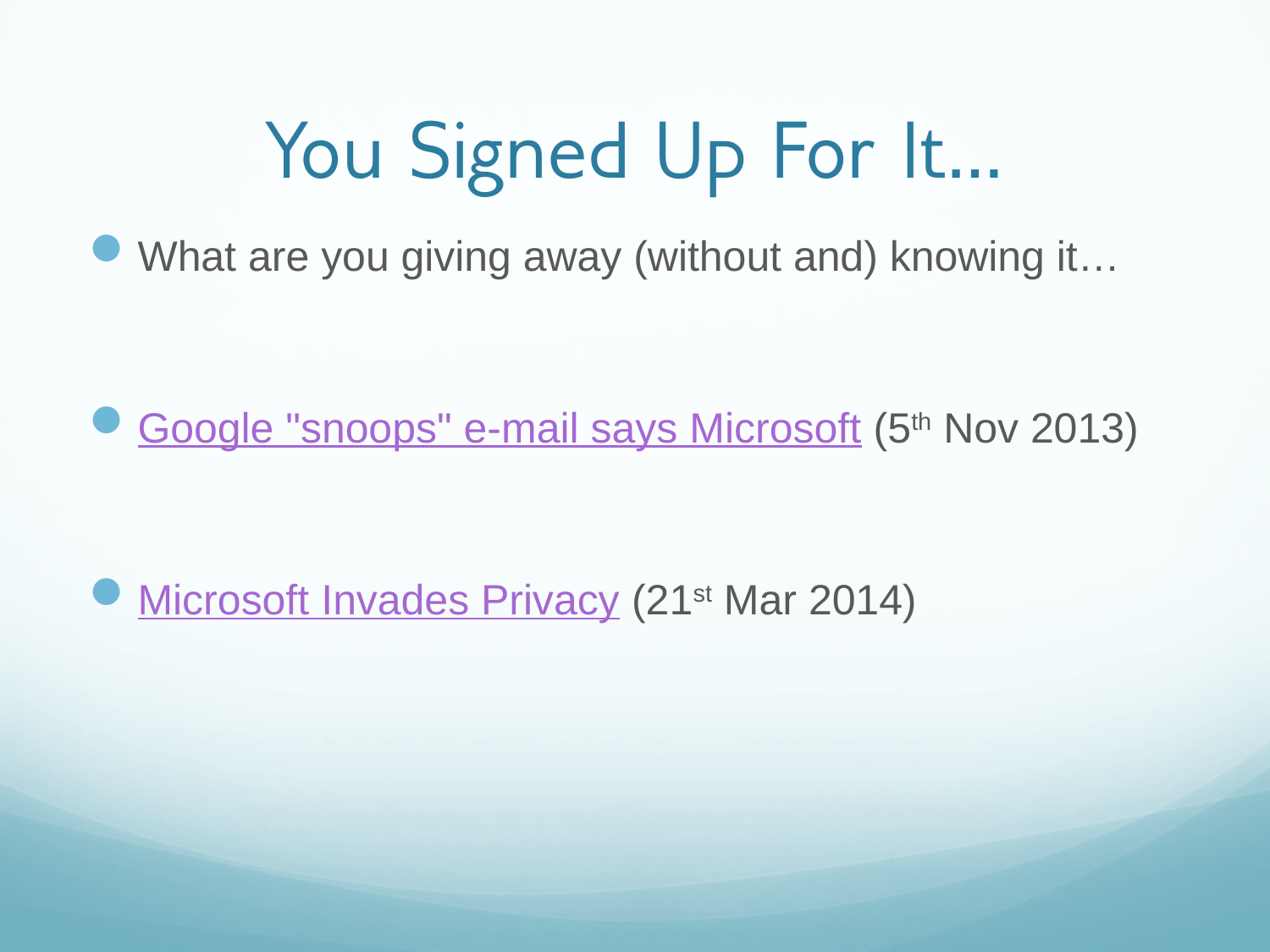

# You Signed Up For It…
What are you giving away (without and) knowing it…

Google "snoops" e-mail says Microsoft (5th Nov 2013)

Microsoft Invades Privacy (21st Mar 2014)